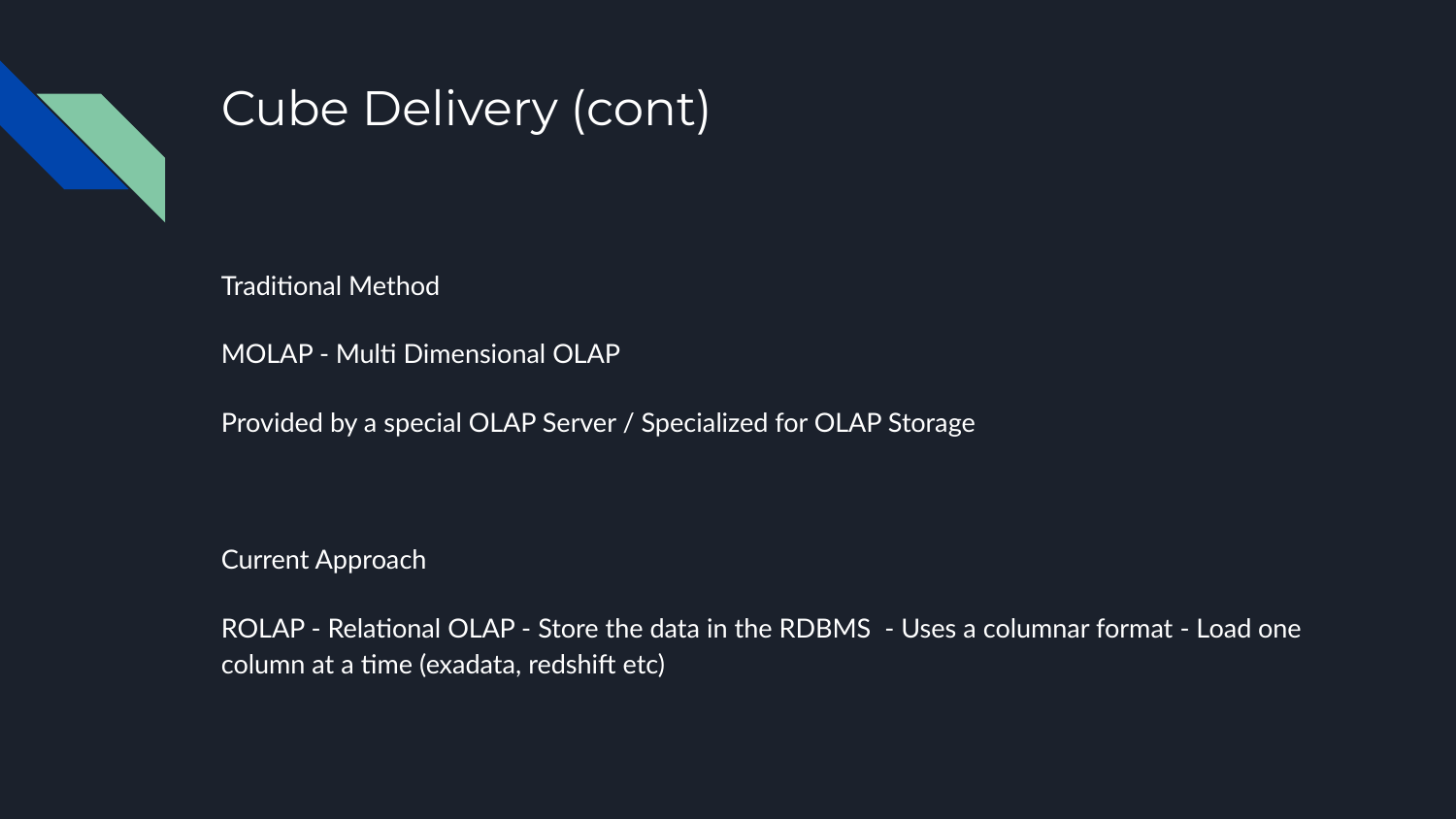

# Cube Delivery (cont)
Traditional Method
MOLAP - Multi Dimensional OLAP
Provided by a special OLAP Server / Specialized for OLAP Storage

Current Approach
ROLAP - Relational OLAP - Store the data in the RDBMS  - Uses a columnar format - Load one column at a time (exadata, redshift etc)